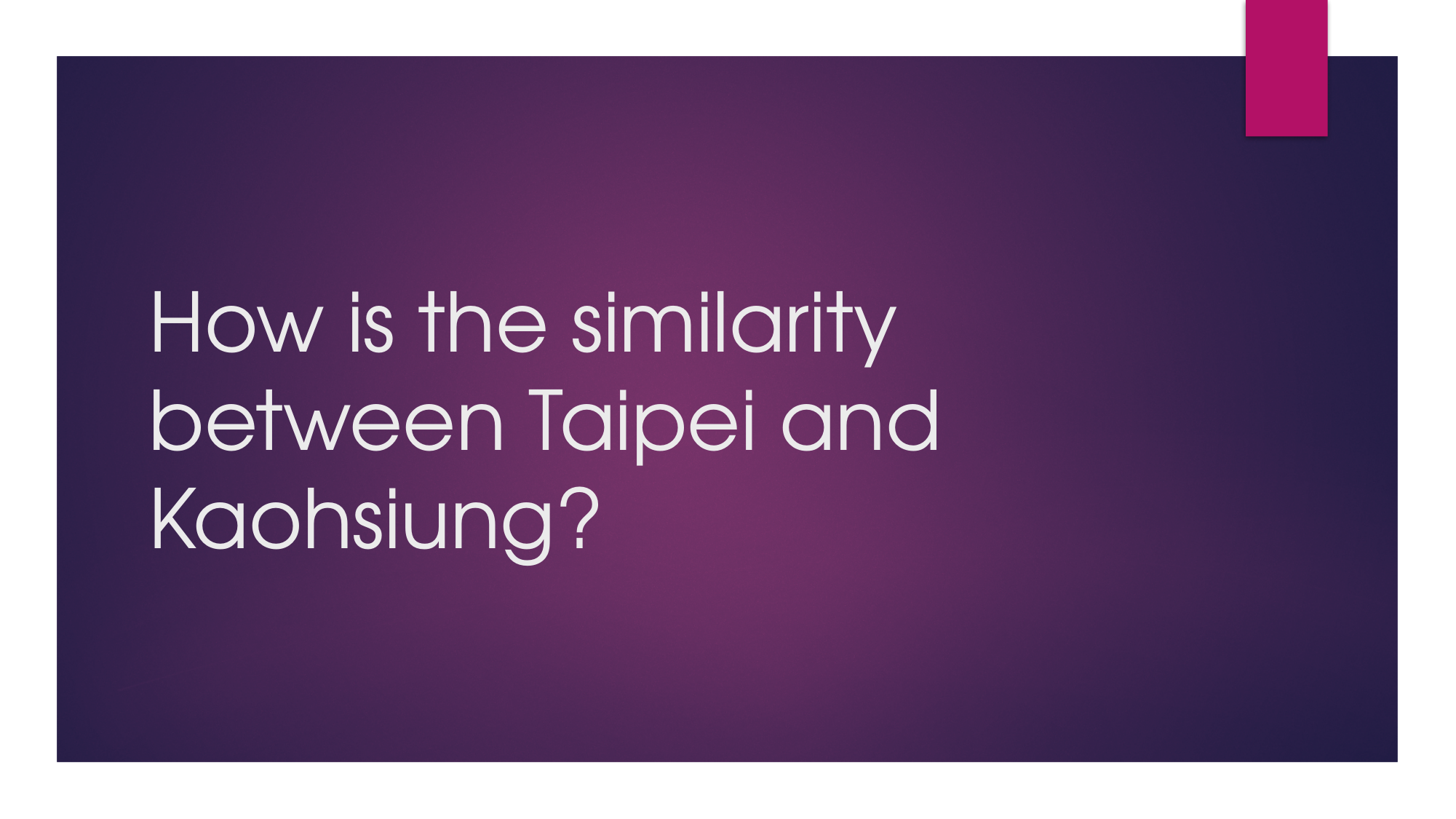

# How is the similarity between Taipei and Kaohsiung?